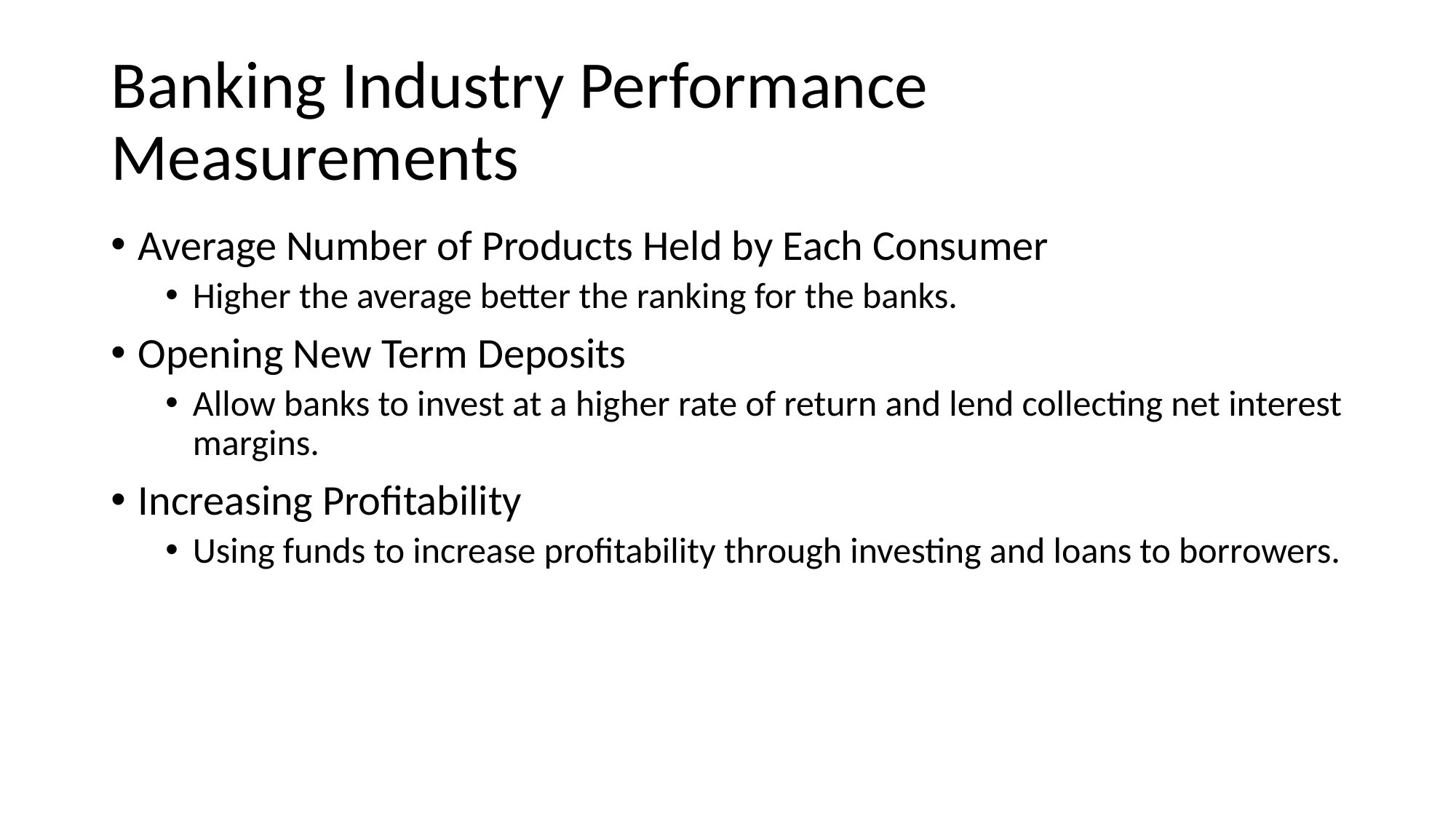

# Banking Industry Performance Measurements
Average Number of Products Held by Each Consumer
Higher the average better the ranking for the banks.
Opening New Term Deposits
Allow banks to invest at a higher rate of return and lend collecting net interest margins.
Increasing Profitability
Using funds to increase profitability through investing and loans to borrowers.